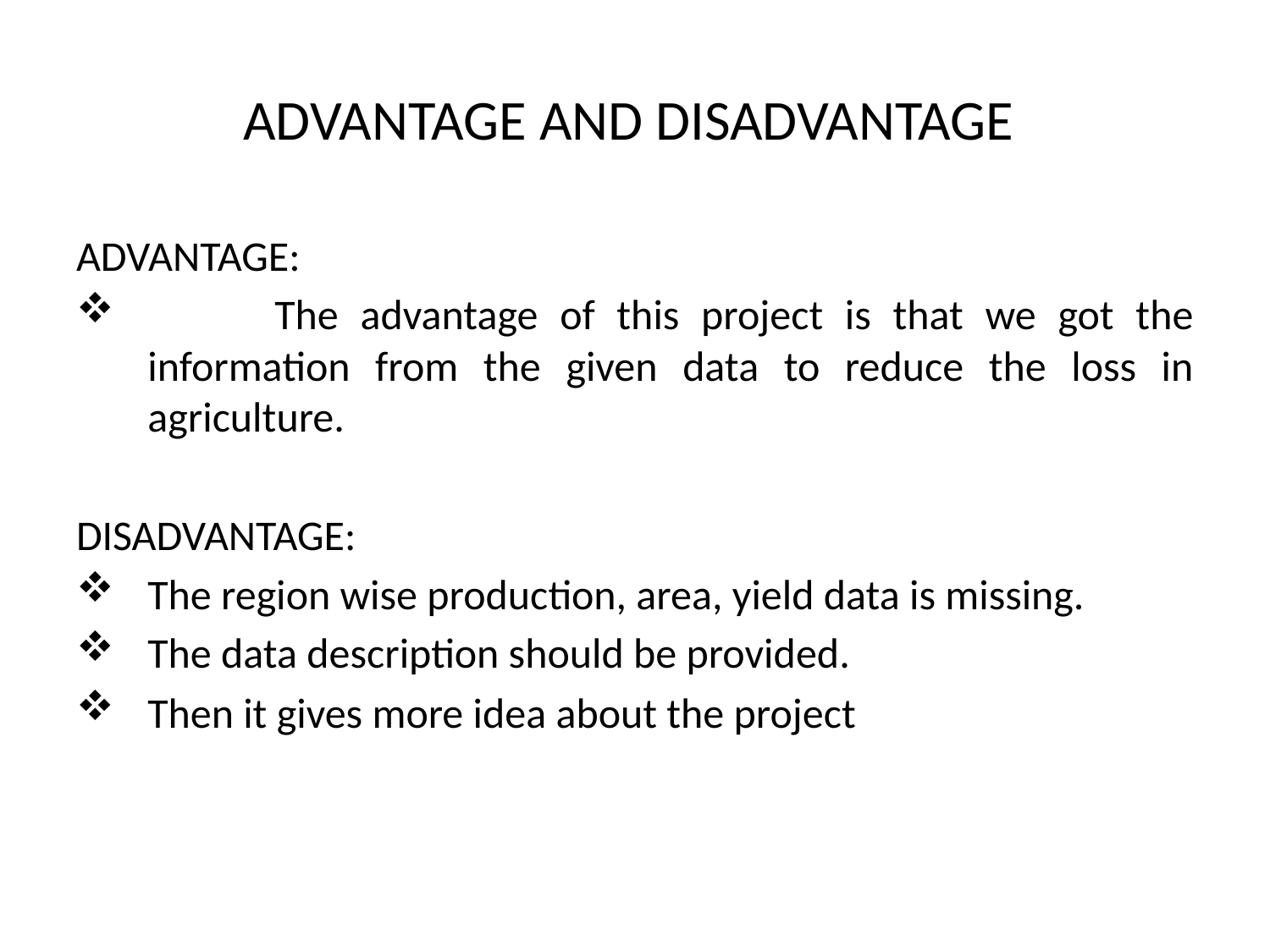

# ADVANTAGE AND DISADVANTAGE
ADVANTAGE:
	The advantage of this project is that we got the information from the given data to reduce the loss in agriculture.

DISADVANTAGE:
The region wise production, area, yield data is missing.
The data description should be provided.
Then it gives more idea about the project